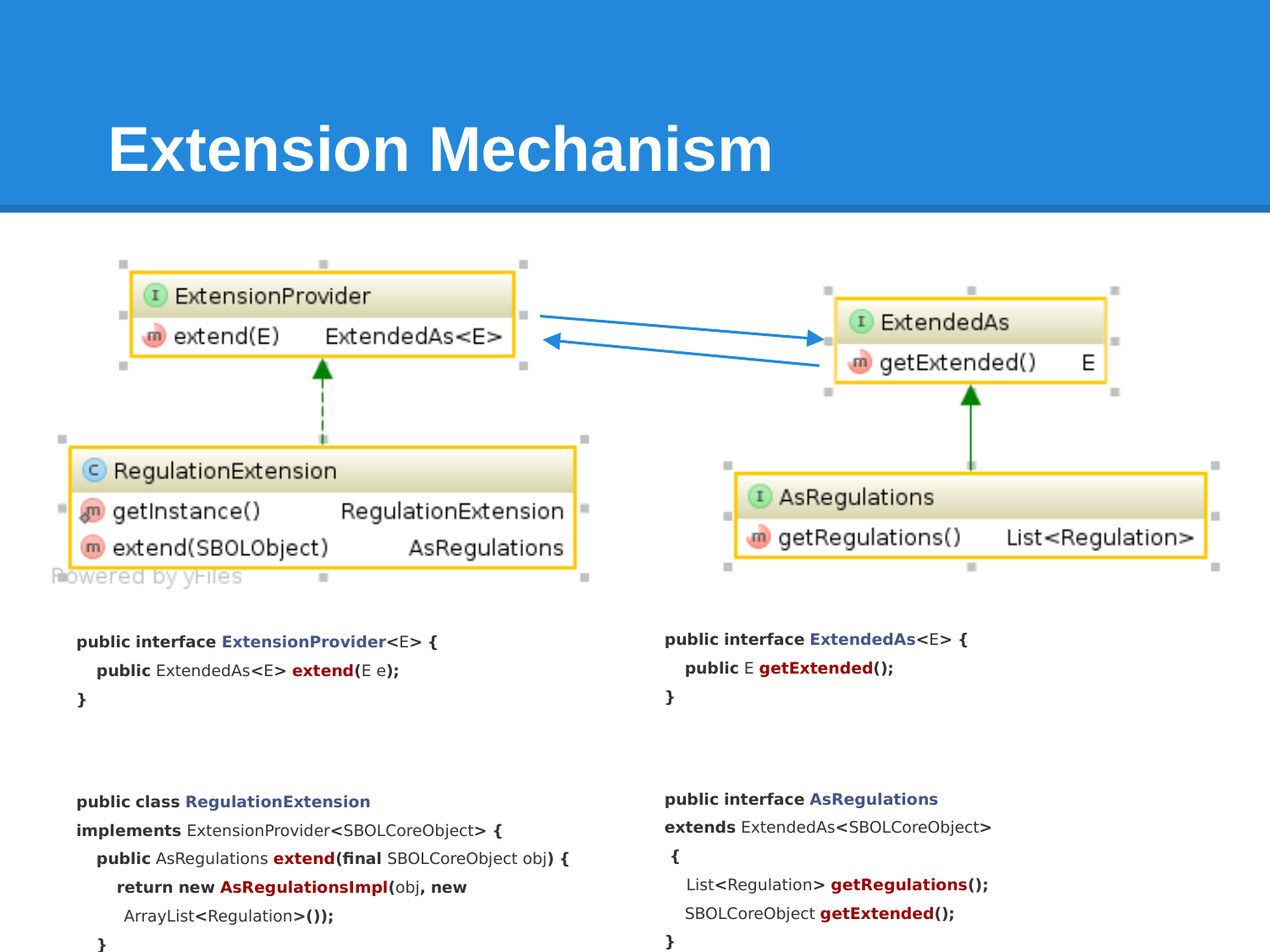

# Extension Mechanism

public interface ExtendedAs<E> {
    public E getExtended();
}

public interface AsRegulations
extends ExtendedAs<SBOLCoreObject>
 {
    List<Regulation> getRegulations();
    SBOLCoreObject getExtended();
}

public interface ExtensionProvider<E> {
    public ExtendedAs<E> extend(E e);
}

public class RegulationExtension
implements ExtensionProvider<SBOLCoreObject> {
    public AsRegulations extend(final SBOLCoreObject obj) {
        return new AsRegulationsImpl(obj, new ArrayList<Regulation>());
    }
}